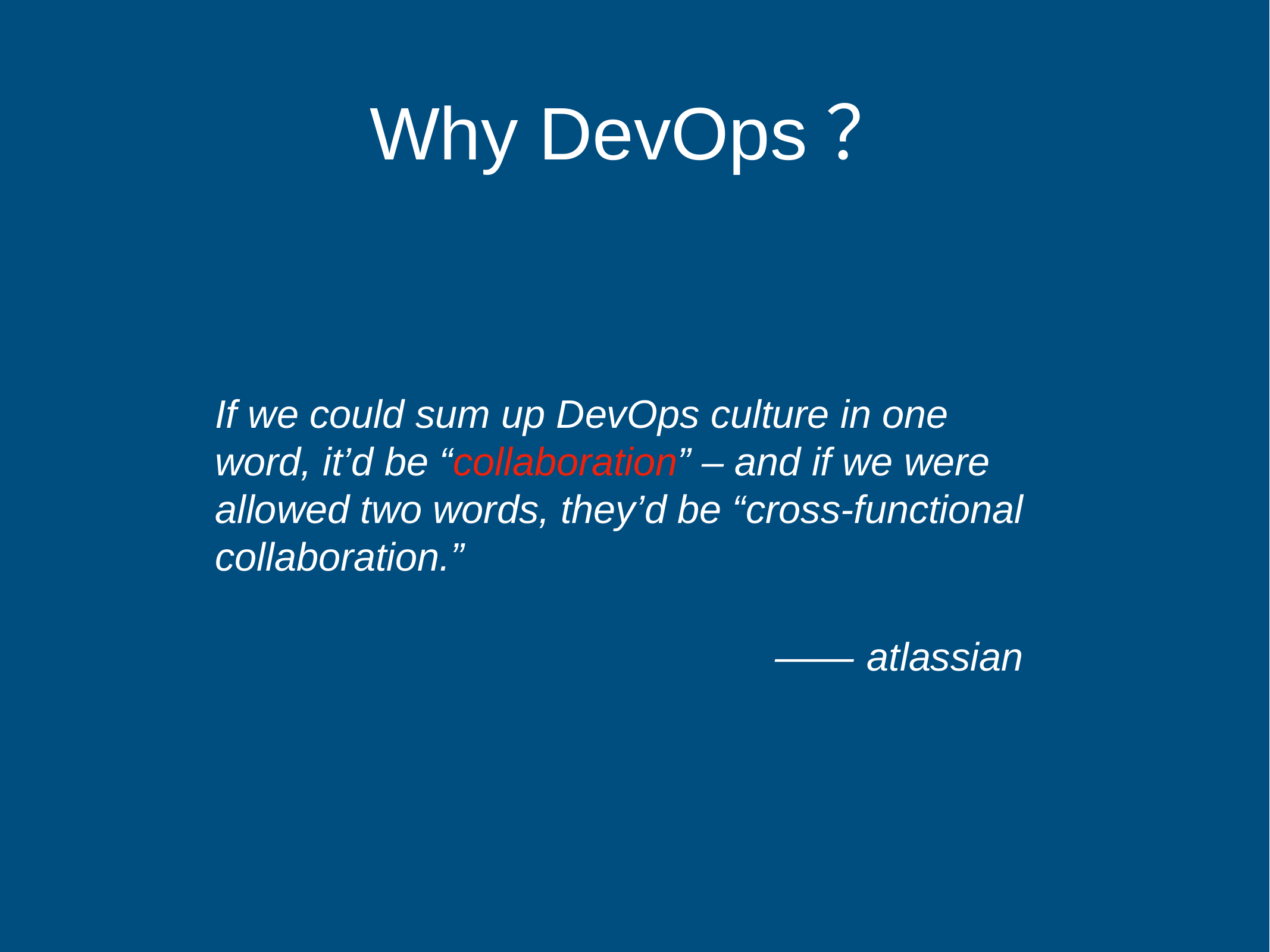

# Why DevOps？
If we could sum up DevOps culture in one word, it’d be “collaboration” – and if we were allowed two words, they’d be “cross-functional collaboration.”
                                                   —— atlassian